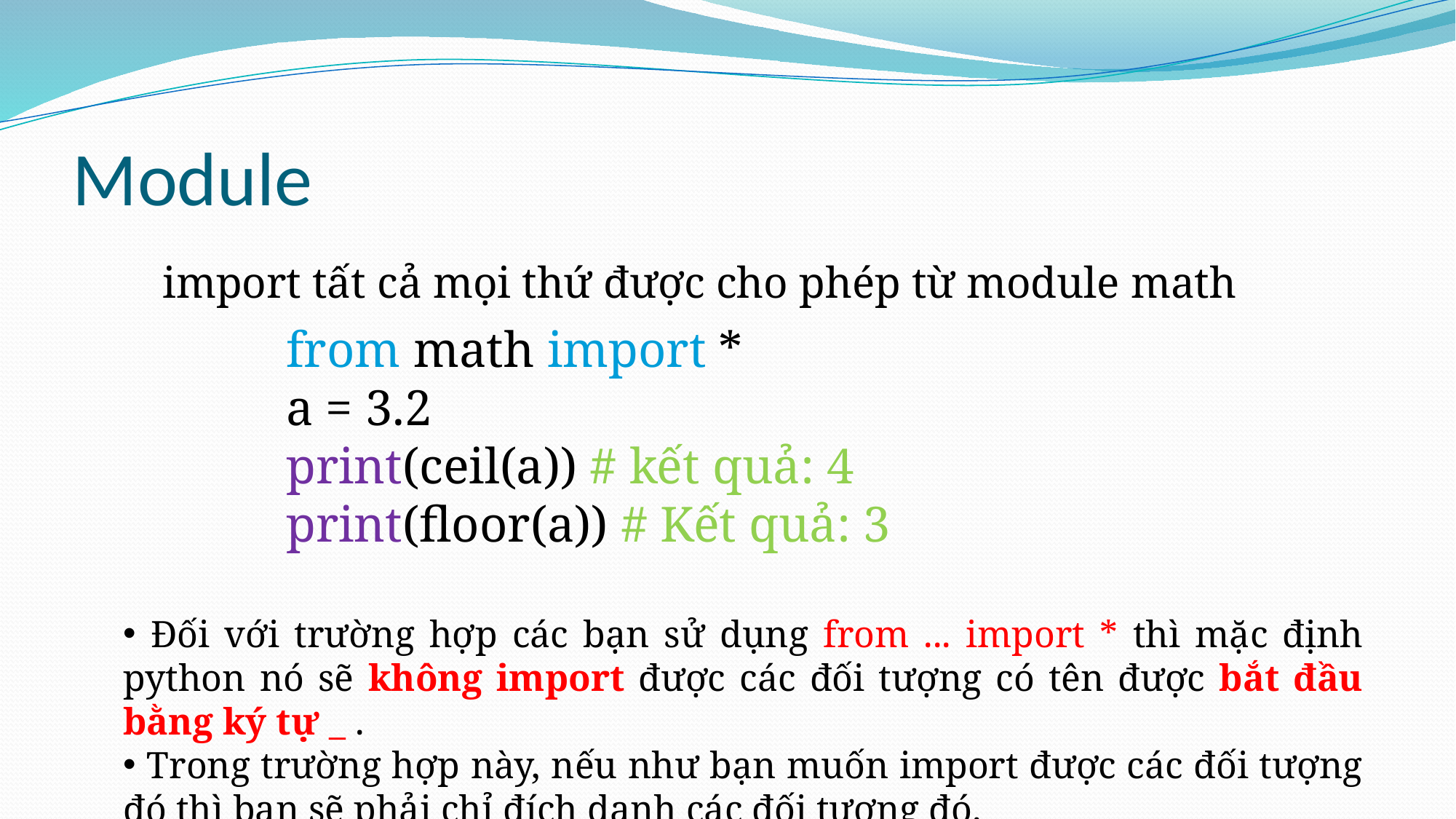

# Module
import tất cả mọi thứ được cho phép từ module math
from math import *
a = 3.2
print(ceil(a)) # kết quả: 4 print(floor(a)) # Kết quả: 3
 Đối với trường hợp các bạn sử dụng from ... import * thì mặc định python nó sẽ không import được các đối tượng có tên được bắt đầu bằng ký tự _ .
 Trong trường hợp này, nếu như bạn muốn import được các đối tượng đó thì bạn sẽ phải chỉ đích danh các đối tượng đó.